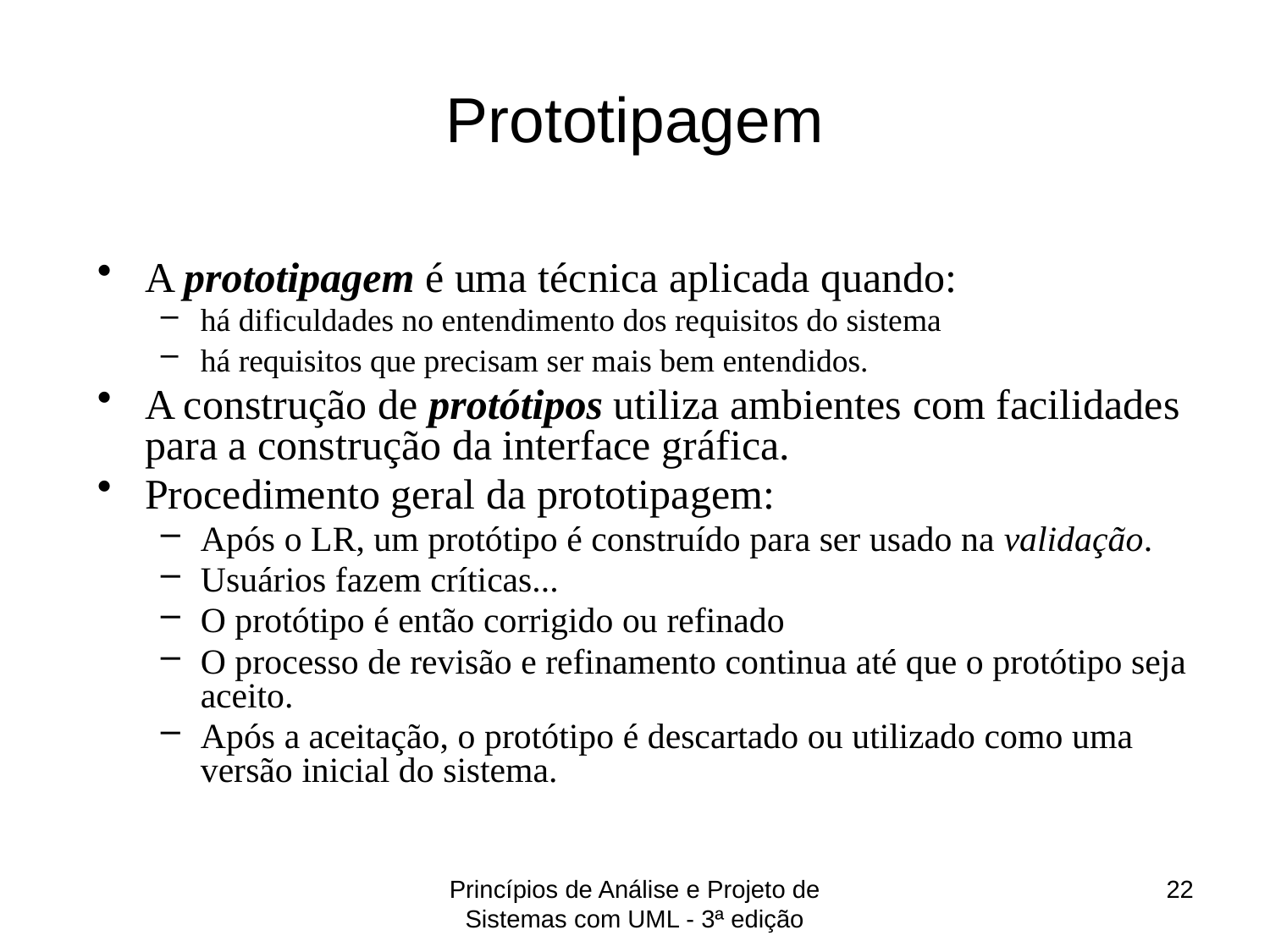

# Prototipagem
A prototipagem é uma técnica aplicada quando:
há dificuldades no entendimento dos requisitos do sistema
há requisitos que precisam ser mais bem entendidos.
A construção de protótipos utiliza ambientes com facilidades para a construção da interface gráfica.
Procedimento geral da prototipagem:
Após o LR, um protótipo é construído para ser usado na validação.
Usuários fazem críticas...
O protótipo é então corrigido ou refinado
O processo de revisão e refinamento continua até que o protótipo seja aceito.
Após a aceitação, o protótipo é descartado ou utilizado como uma versão inicial do sistema.
Princípios de Análise e Projeto de Sistemas com UML - 3ª edição
22